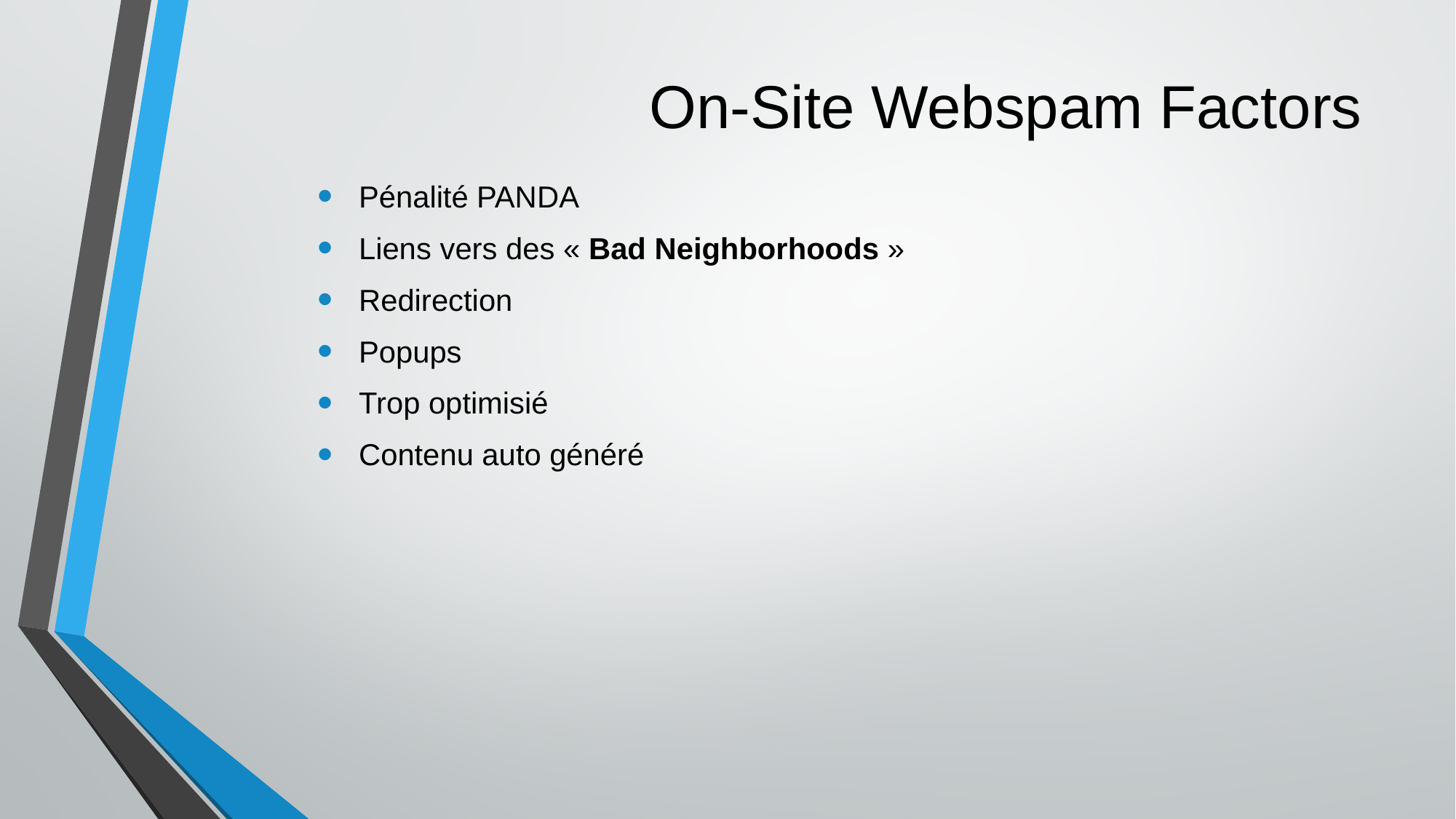

# On-Site Webspam Factors
Pénalité PANDA
Liens vers des « Bad Neighborhoods »
Redirection
Popups
Trop optimisié
Contenu auto généré